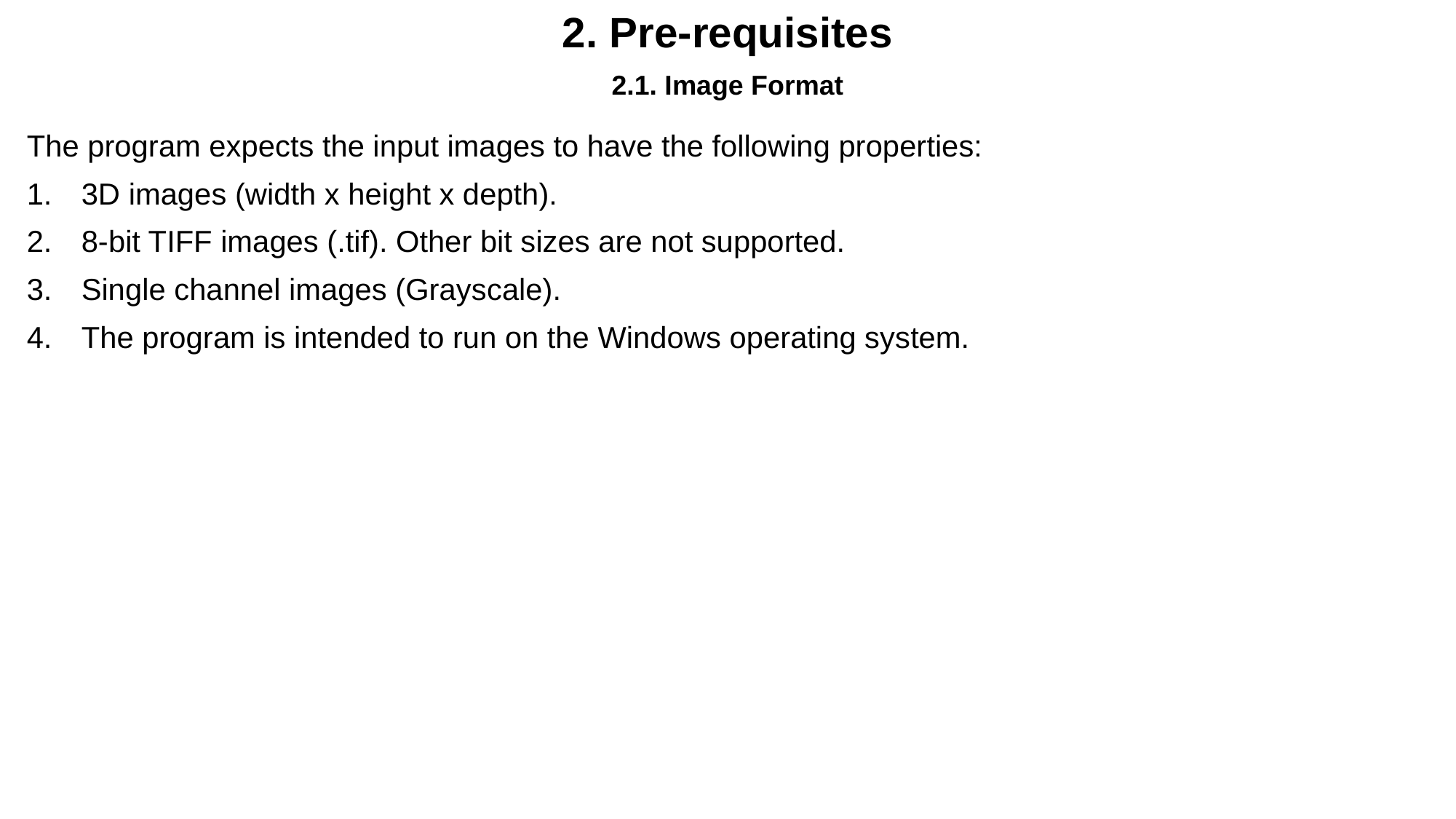

2. Pre-requisites
2.1. Image Format
The program expects the input images to have the following properties:
3D images (width x height x depth).
8-bit TIFF images (.tif). Other bit sizes are not supported.
Single channel images (Grayscale).
The program is intended to run on the Windows operating system.